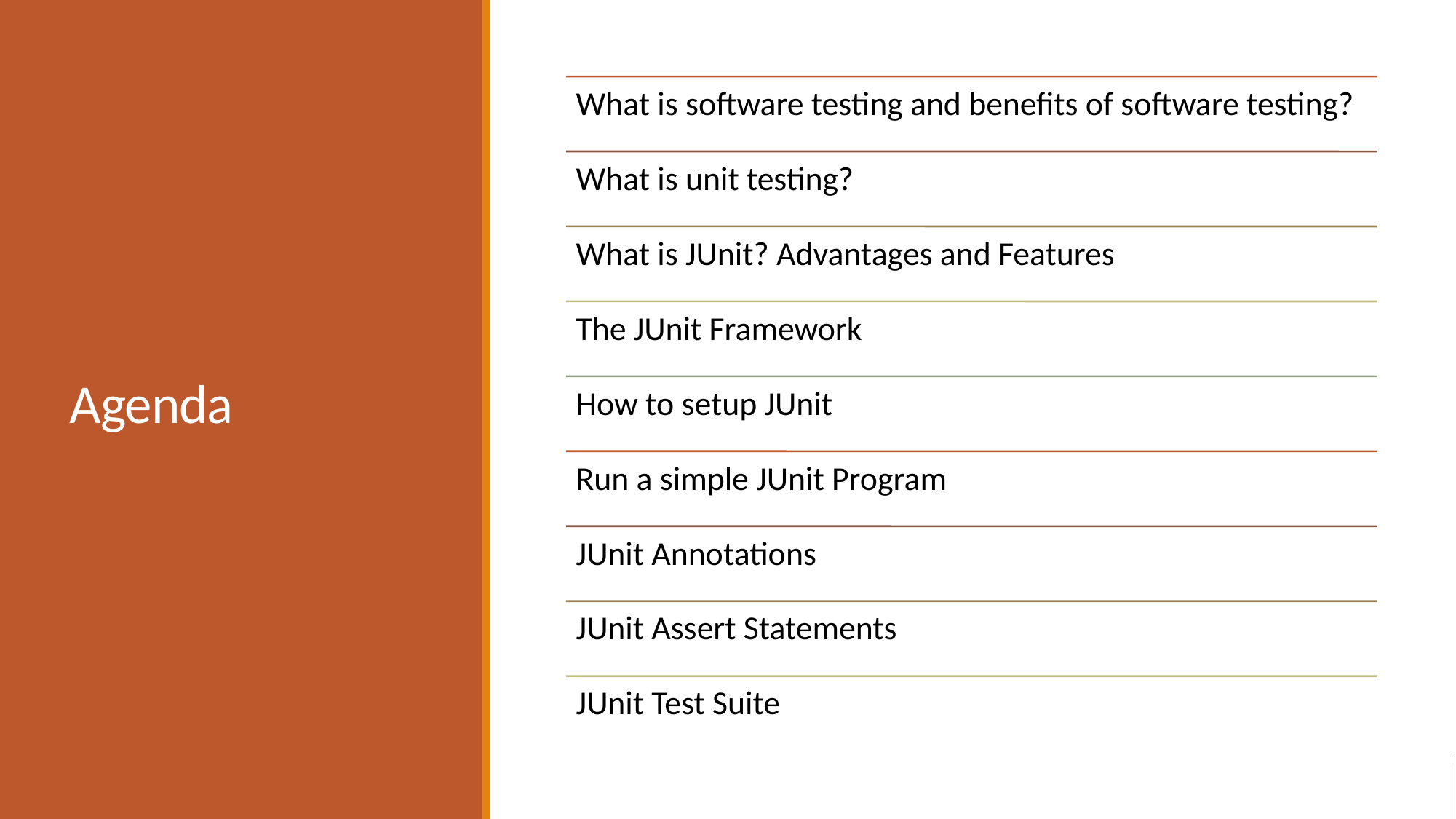

# Agenda
What is software testing and benefits of software testing?
What is unit testing?
What is JUnit? Advantages and Features
The JUnit Framework
How to setup JUnit
Run a simple JUnit Program
JUnit Annotations
JUnit Assert Statements
JUnit Test Suite